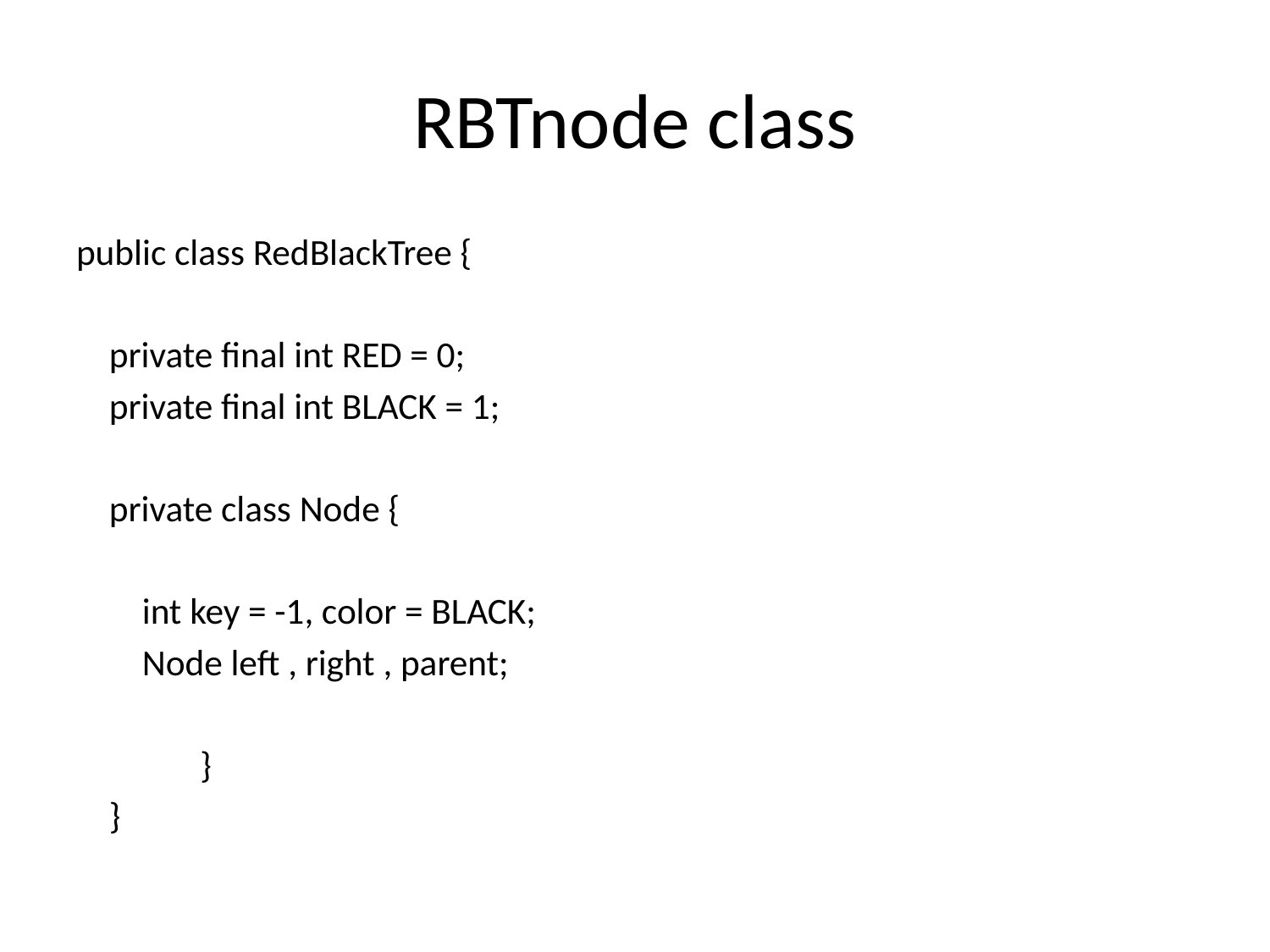

# RBTnode class
public class RedBlackTree {

    private final int RED = 0;
    private final int BLACK = 1;

    private class Node {

        int key = -1, color = BLACK;
        Node left , right , parent;

               }
    }